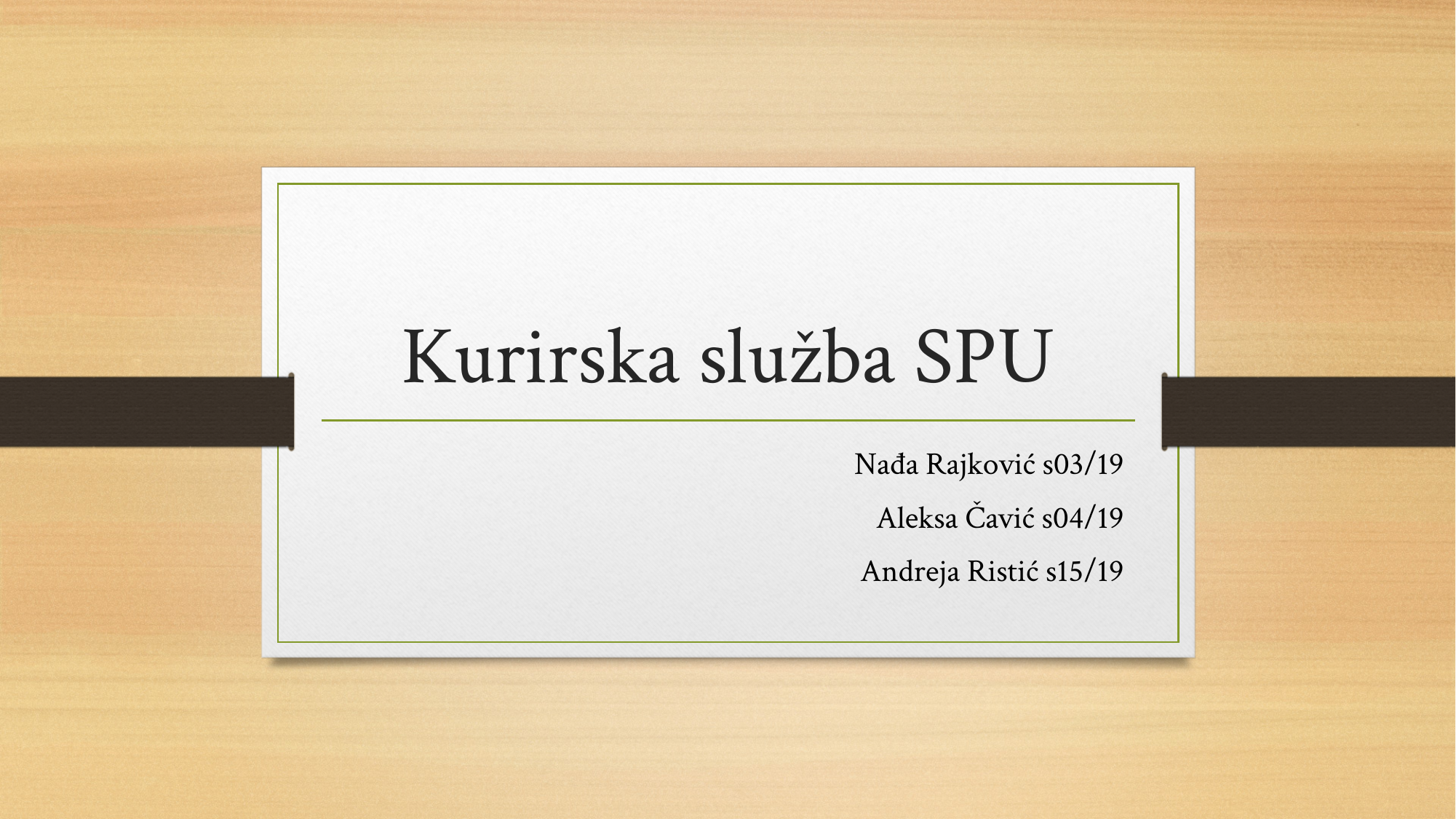

# Kurirska služba SPU
Nađa Rajković s03/19
Aleksa Čavić s04/19
Andreja Ristić s15/19